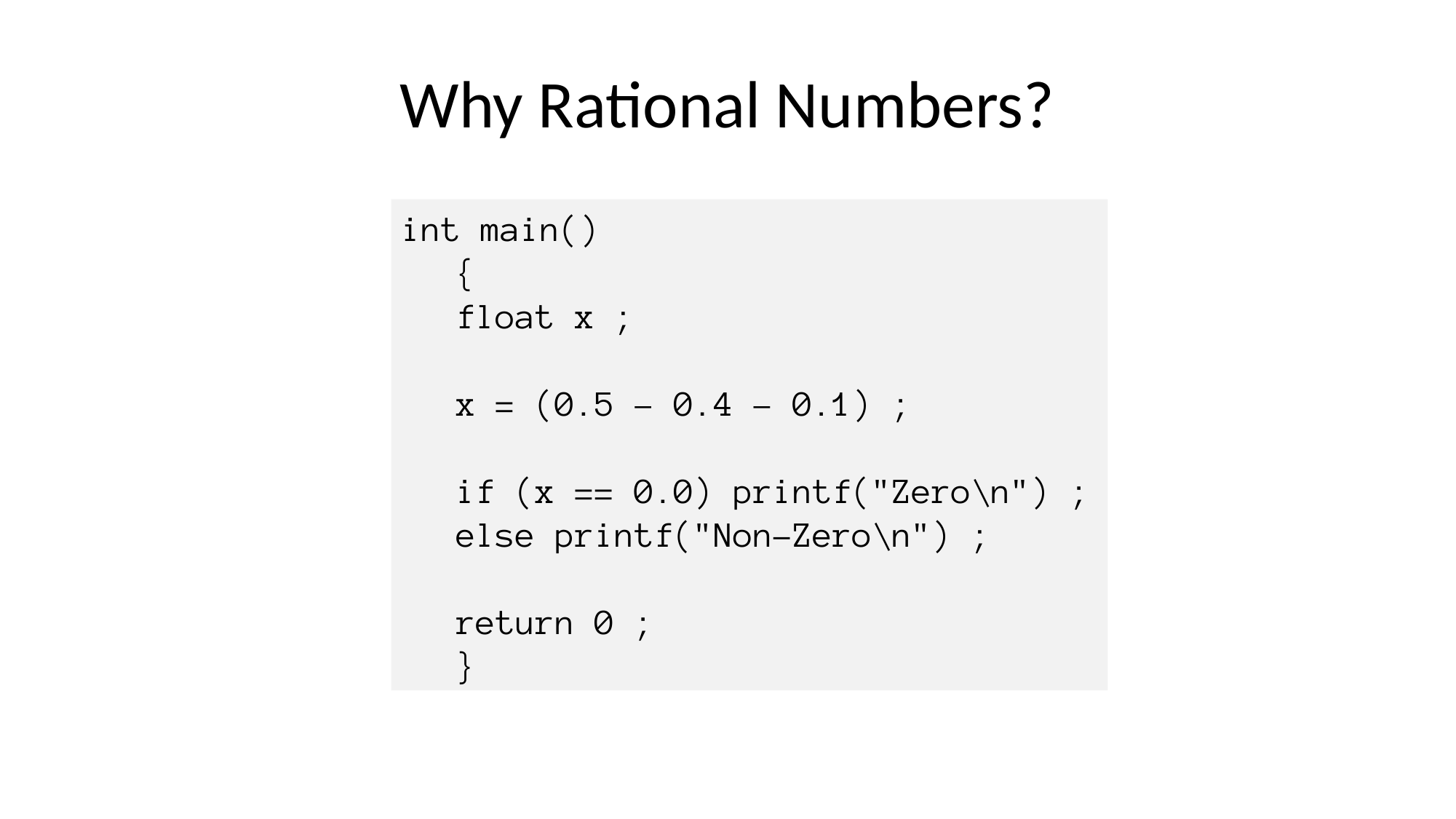

# Why Rational Numbers?
int main()
{
float x ;

x = (0.5 – 0.4 – 0.1) ;

if (x == 0.0) printf("Zero\n") ;
else printf("Non-Zero\n") ;

return 0 ;
}